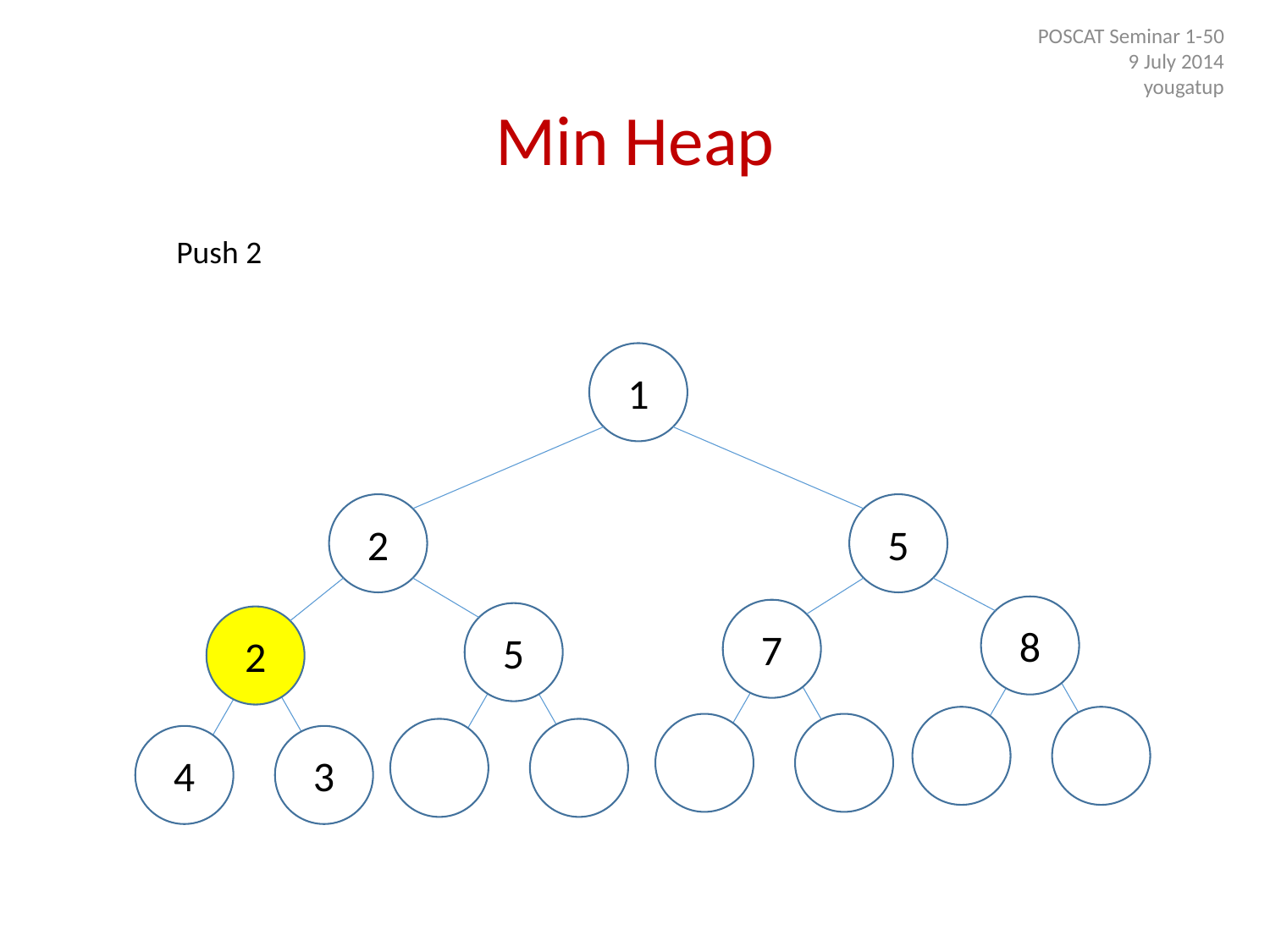

POSCAT Seminar 1-50
9 July 2014
yougatup
# Min Heap
Push 2
1
2
5
8
7
5
2

3
4